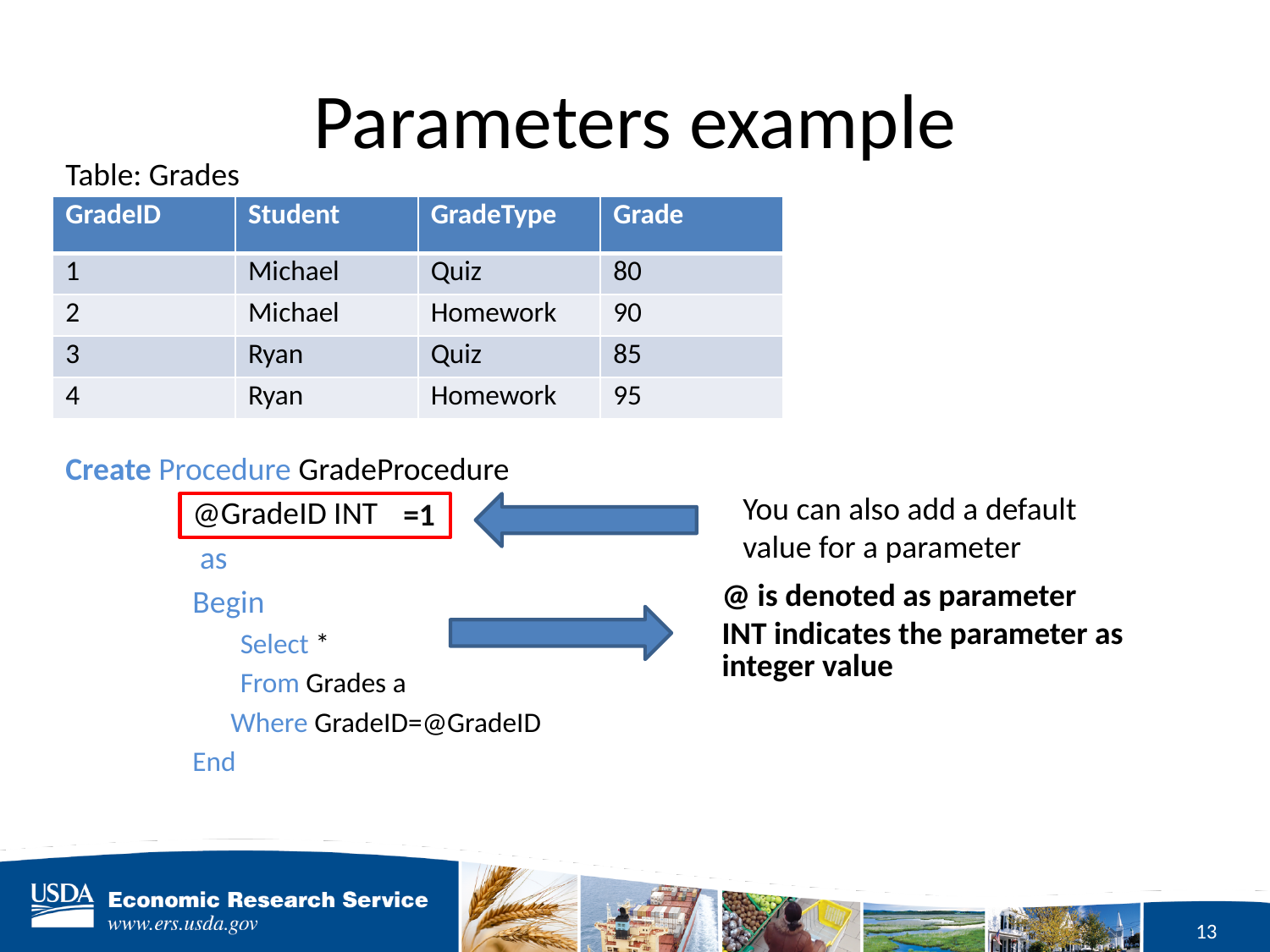

# Parameters example
Table: Grades
| GradeID | Student | GradeType | Grade |
| --- | --- | --- | --- |
| 1 | Michael | Quiz | 80 |
| 2 | Michael | Homework | 90 |
| 3 | Ryan | Quiz | 85 |
| 4 | Ryan | Homework | 95 |

Create Procedure GradeProcedure
	@GradeID INT
	 as
	Begin
Select *
From Grades a
      Where GradeID=@GradeID
End
You can also add a default value for a parameter
=1

@ is denoted as parameter
INT indicates the parameter as integer value